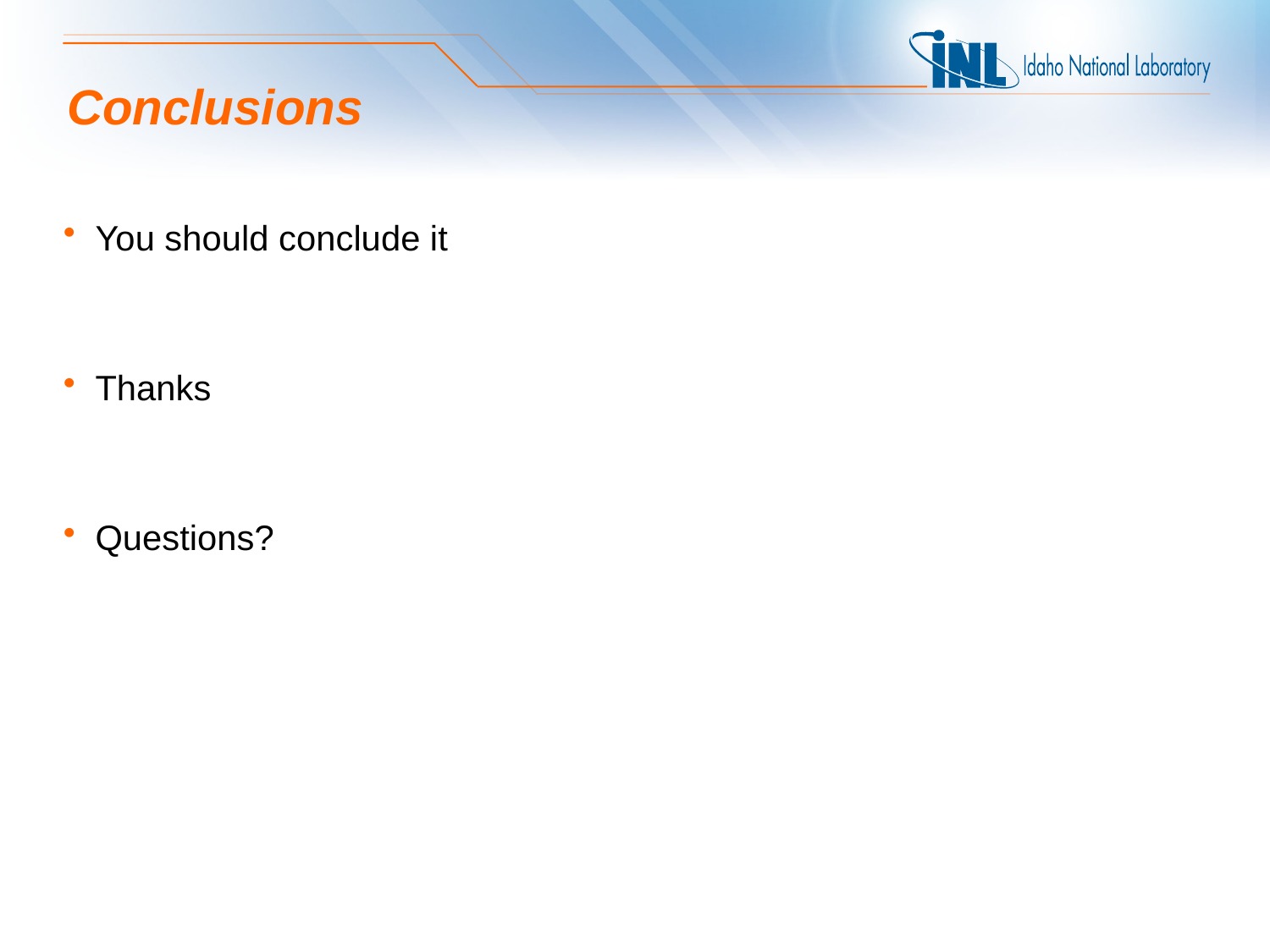

# Conclusions
You should conclude it

Thanks

Questions?